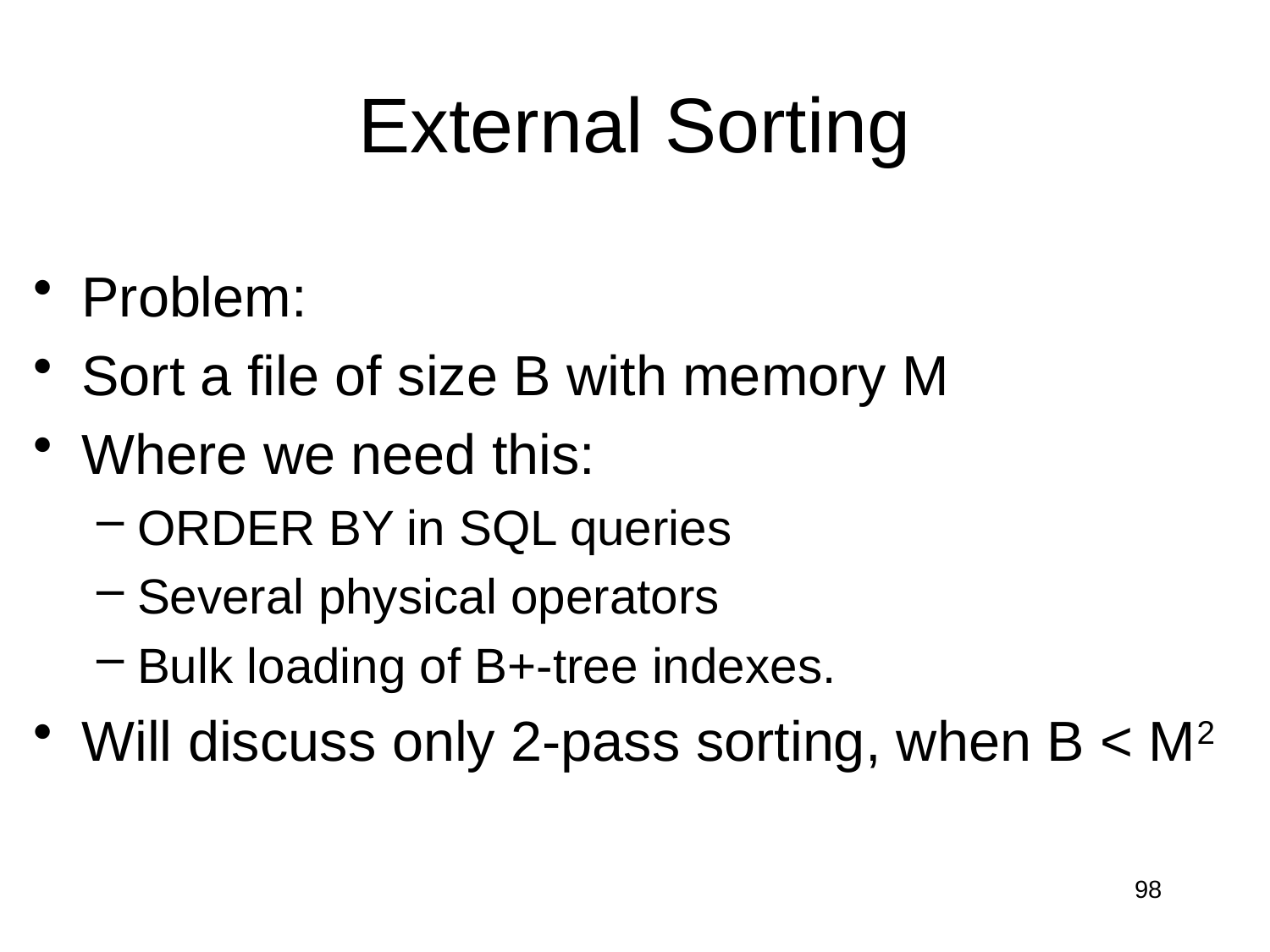

# External Sorting
Problem:
Sort a file of size B with memory M
Where we need this:
ORDER BY in SQL queries
Several physical operators
Bulk loading of B+-tree indexes.
Will discuss only 2-pass sorting, when B < M2

98